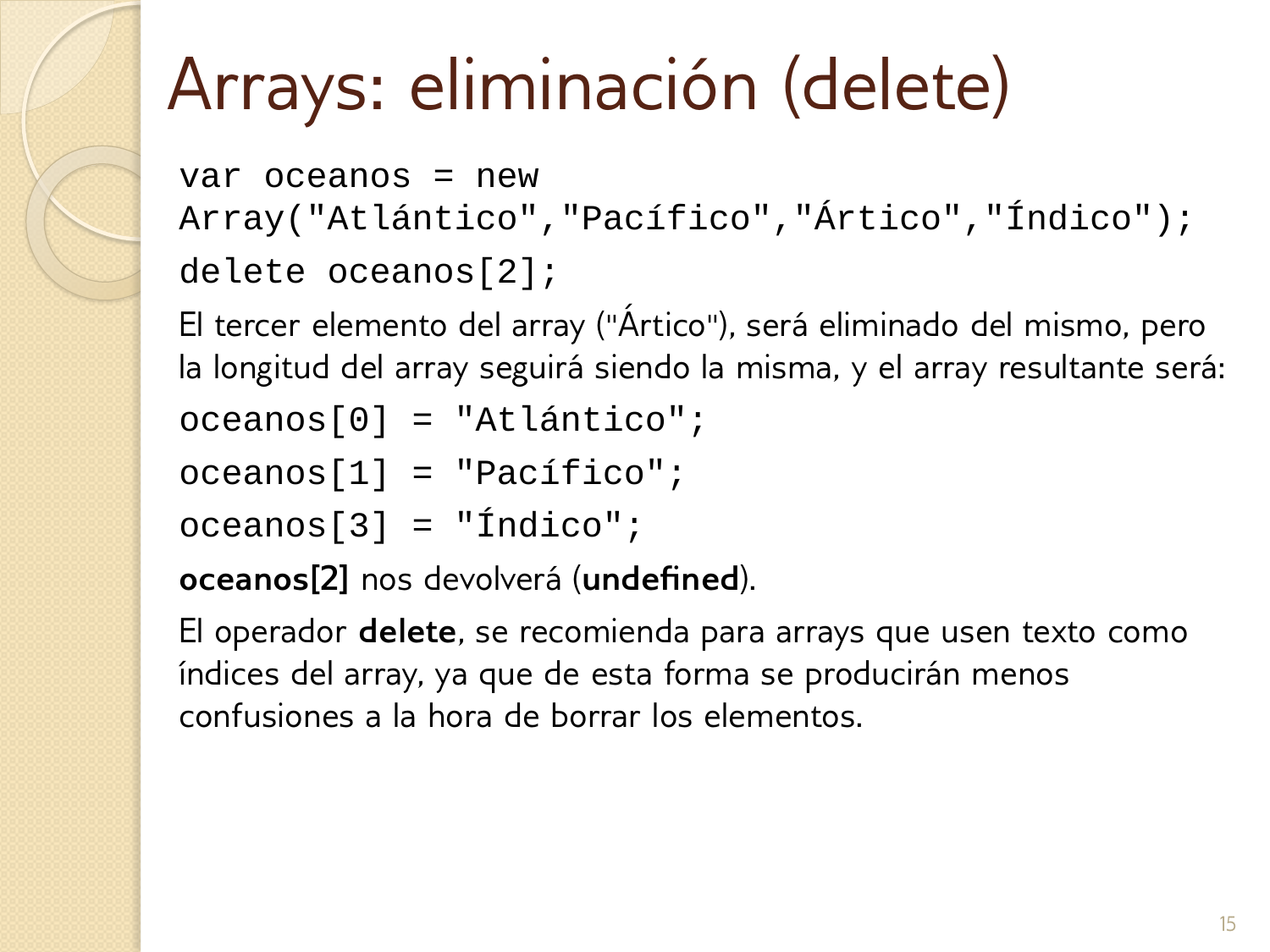

15
# Arrays: eliminación (delete)
var oceanos = new Array("Atlántico","Pacífico","Ártico","Índico");
delete oceanos[2];
El tercer elemento del array ("Ártico"), será eliminado del mismo, pero la longitud del array seguirá siendo la misma, y el array resultante será:
oceanos[0] = "Atlántico";
oceanos[1] = "Pacífico";
oceanos[3] = "Índico";
oceanos[2] nos devolverá (undefined).
El operador delete, se recomienda para arrays que usen texto como índices del array, ya que de esta forma se producirán menos confusiones a la hora de borrar los elementos.